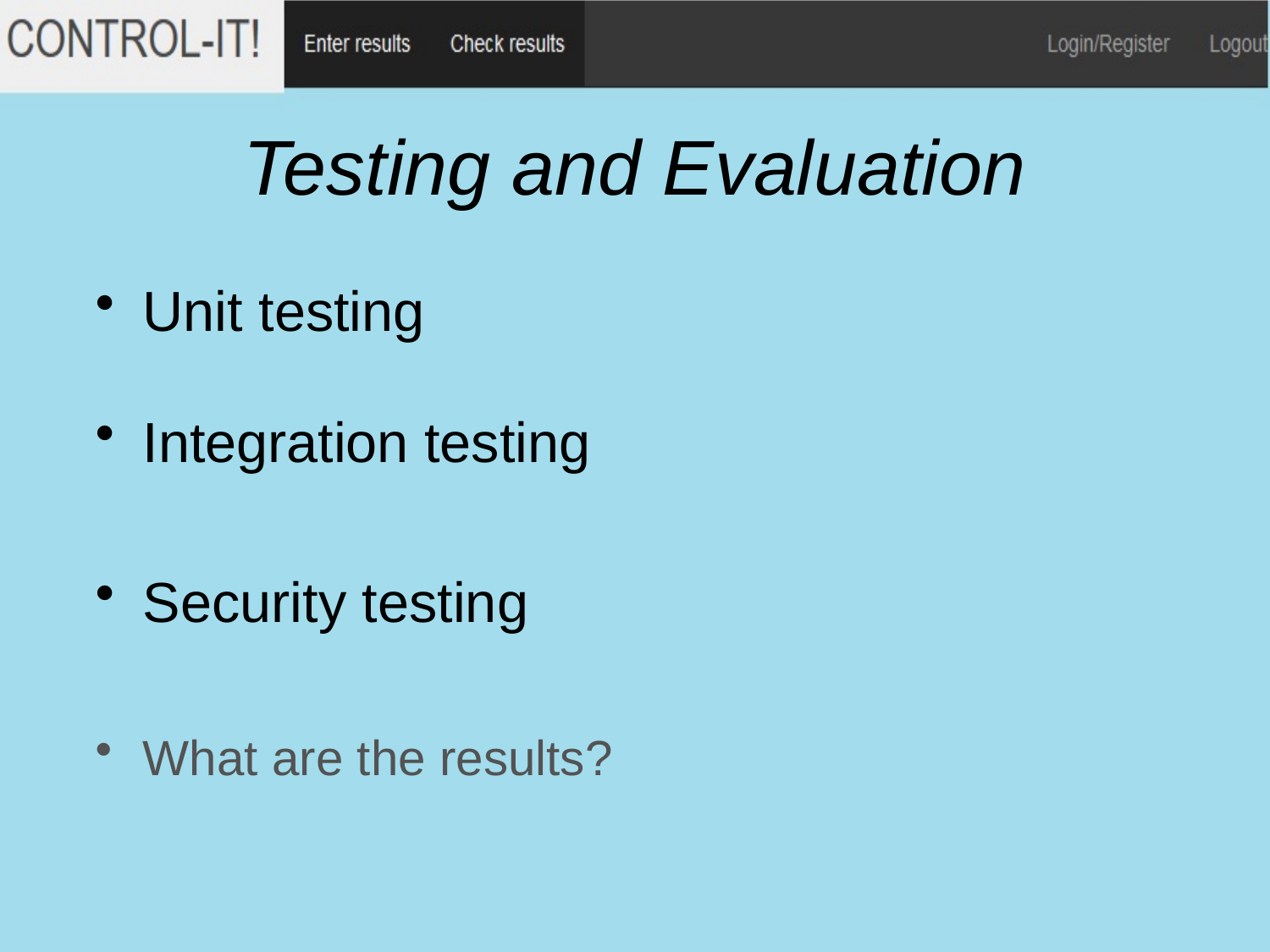

# Testing and Evaluation
Unit testing

Integration testing

Security testing

What are the results?